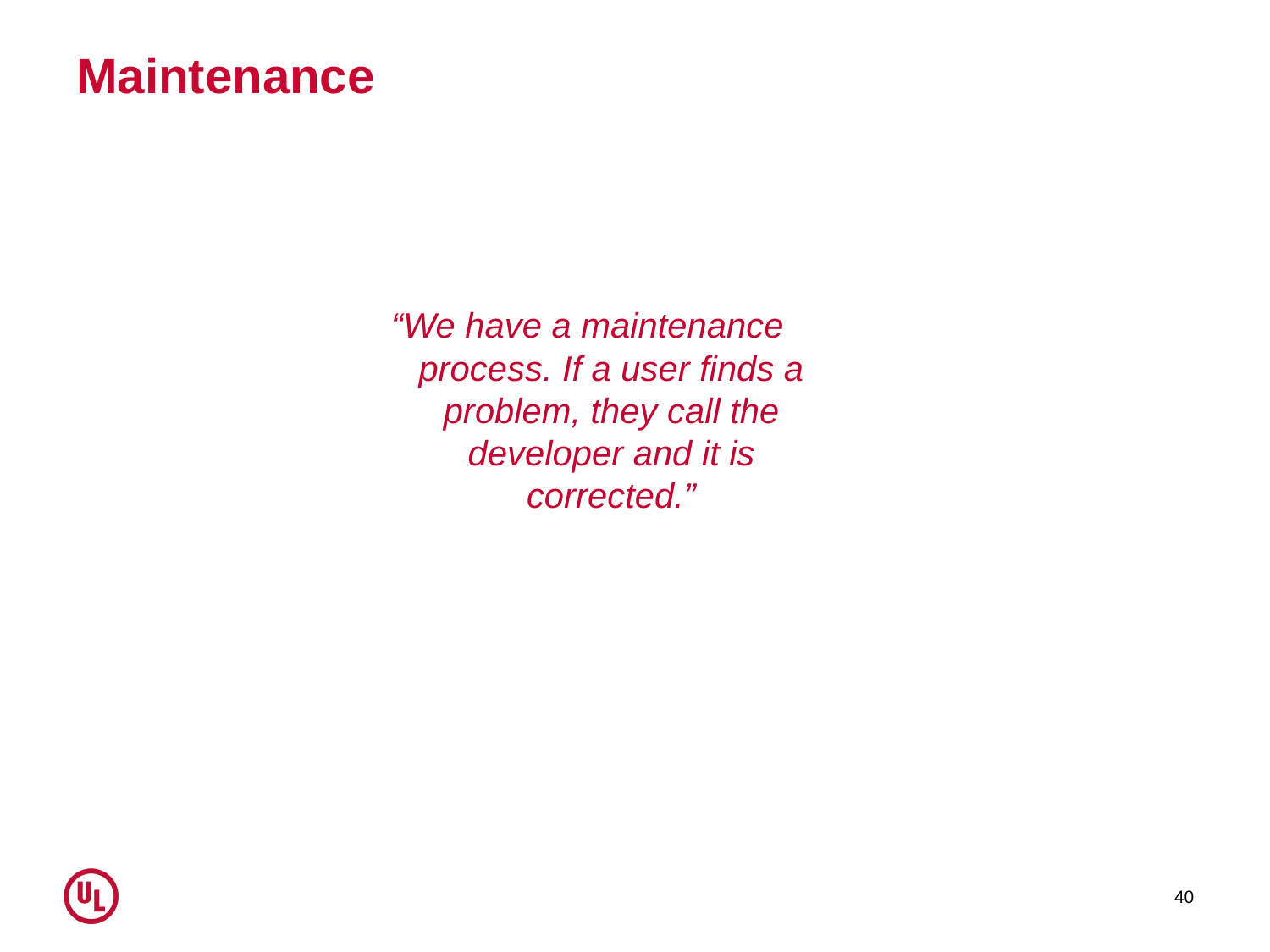

# Maintenance
“We have a maintenance process. If a user finds a problem, they call the developer and it is corrected.”
40